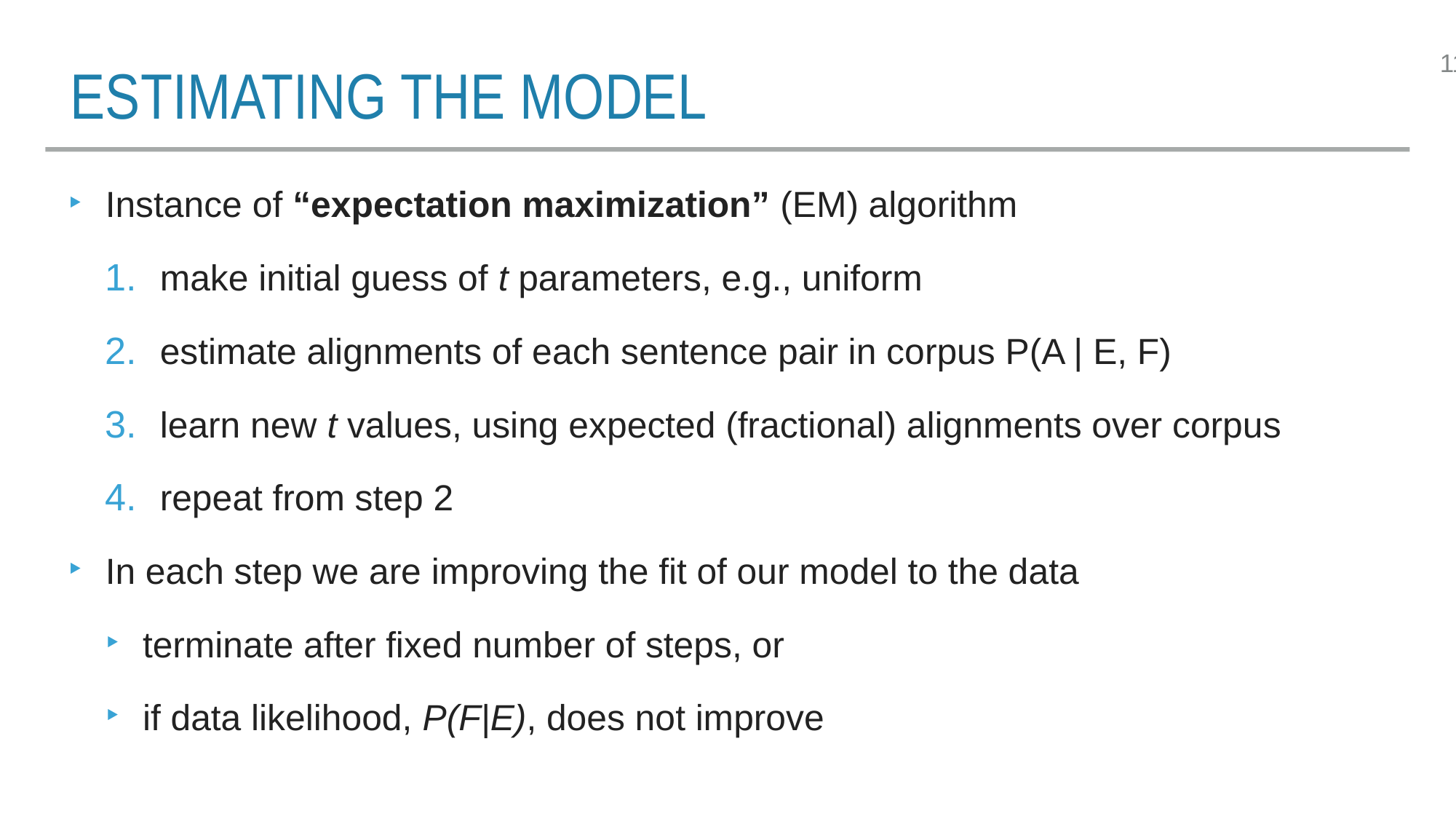

# Estimating the MODEL
Instance of “expectation maximization” (EM) algorithm
make initial guess of t parameters, e.g., uniform
estimate alignments of each sentence pair in corpus P(A | E, F)
learn new t values, using expected (fractional) alignments over corpus
repeat from step 2
In each step we are improving the fit of our model to the data
terminate after fixed number of steps, or
if data likelihood, P(F|E), does not improve